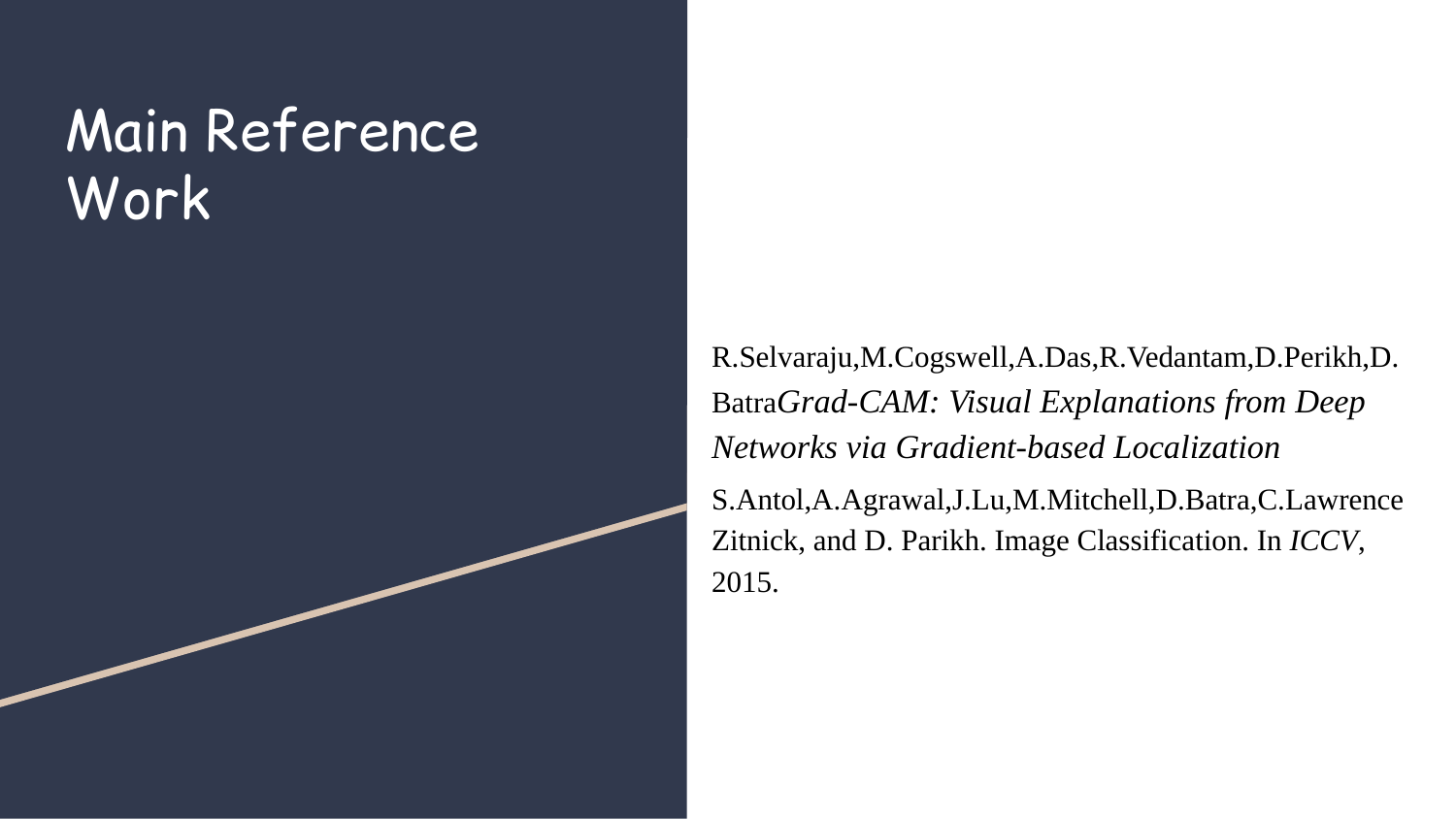

# Main Reference Work
R.Selvaraju,M.Cogswell,A.Das,R.Vedantam,D.Perikh,D.BatraGrad-CAM: Visual Explanations from Deep Networks via Gradient-based Localization
S.Antol,A.Agrawal,J.Lu,M.Mitchell,D.Batra,C.Lawrence Zitnick, and D. Parikh. Image Classification. In ICCV, 2015.